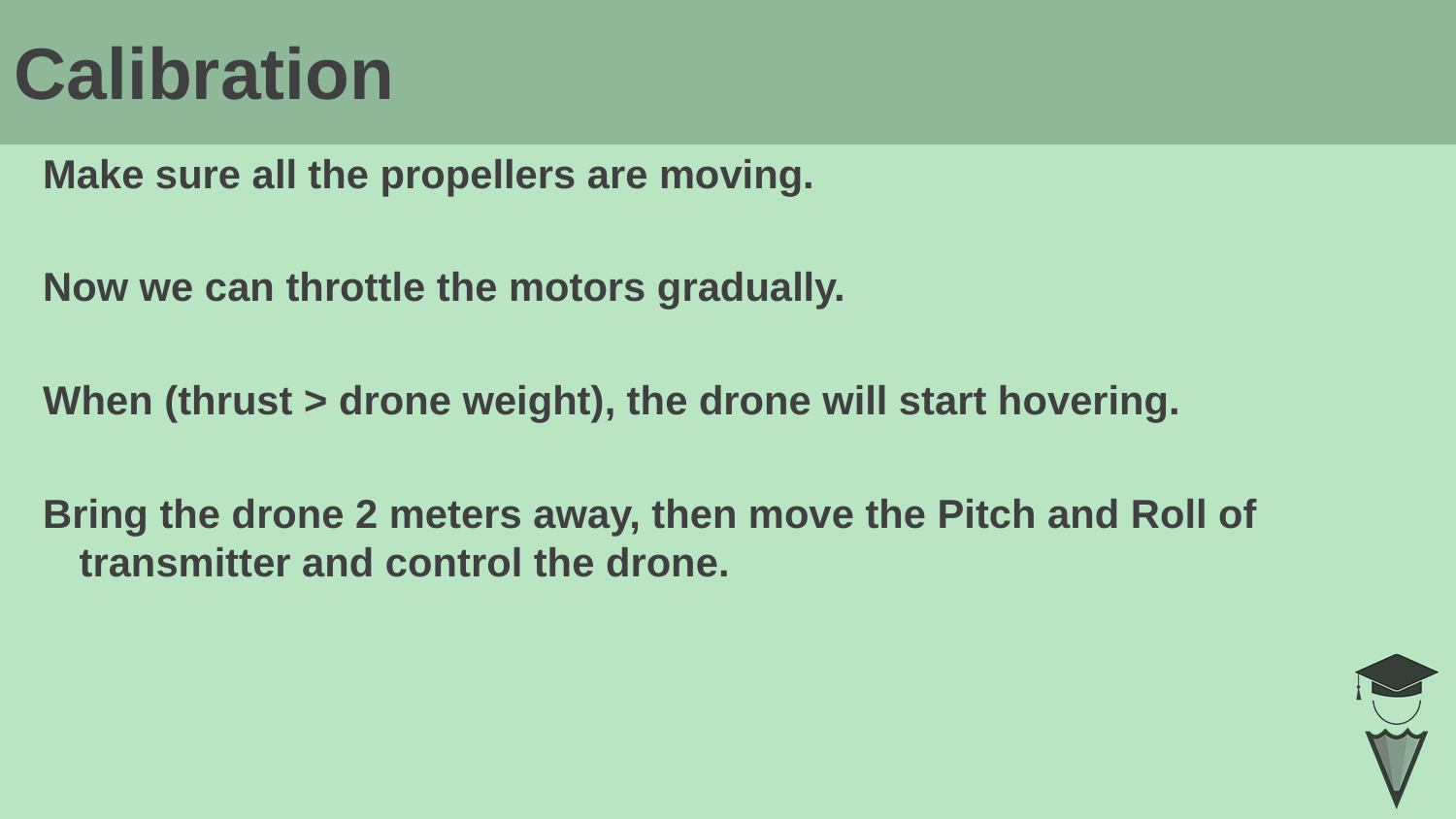

# Calibration
Make sure all the propellers are moving.

Now we can throttle the motors gradually.

When (thrust > drone weight), the drone will start hovering.

Bring the drone 2 meters away, then move the Pitch and Roll of           transmitter and control the drone.